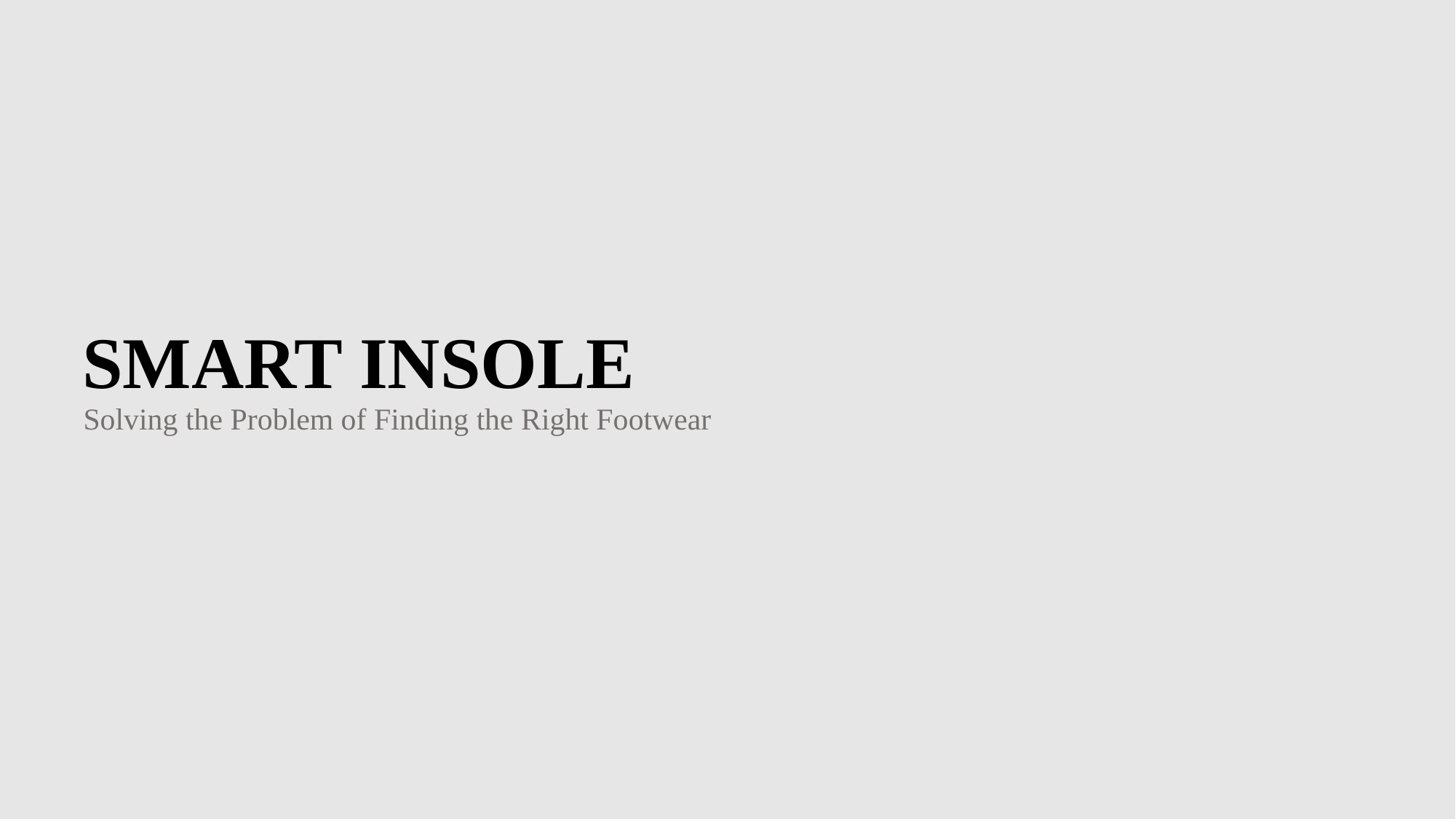

# SMART INSOLE
Solving the Problem of Finding the Right Footwear